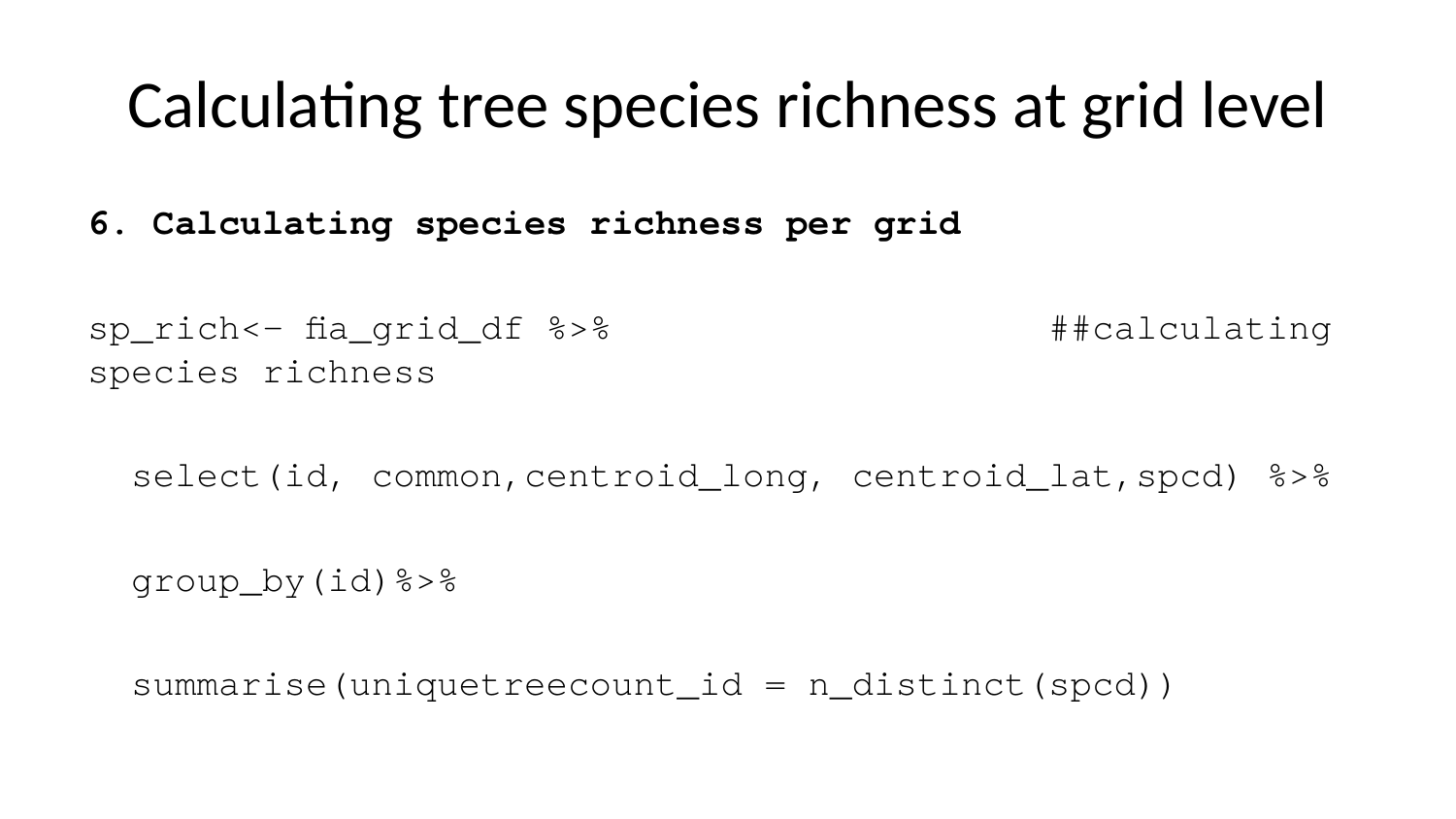

# Calculating tree species richness at grid level
6. Calculating species richness per grid
sp_rich<- fia_grid_df %>%                    ##calculating species richness
  select(id, common,centroid_long, centroid_lat,spcd) %>%
  group_by(id)%>%
  summarise(uniquetreecount_id = n_distinct(spcd))

final_sp_rich<-left_join(fia_grid_df,sp_rich,by=c("id"="id"))
final_sp_rich                ##joining species richness with the data frame